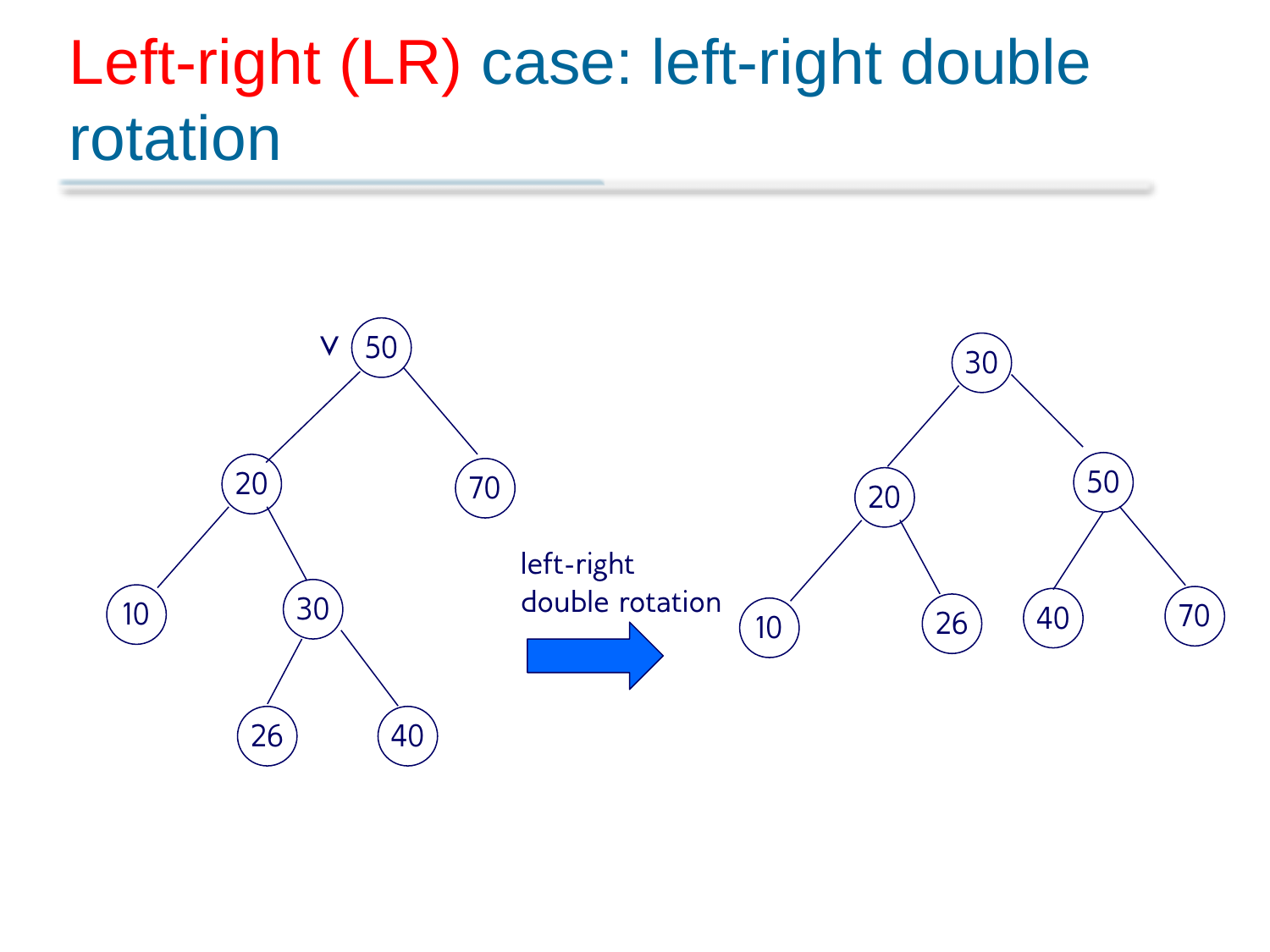

# Left-right (LR) case: left-right double rotation
v

50

30

50

20

70

20
left-right
double rotation

30

10

70

40

26

10

26

40